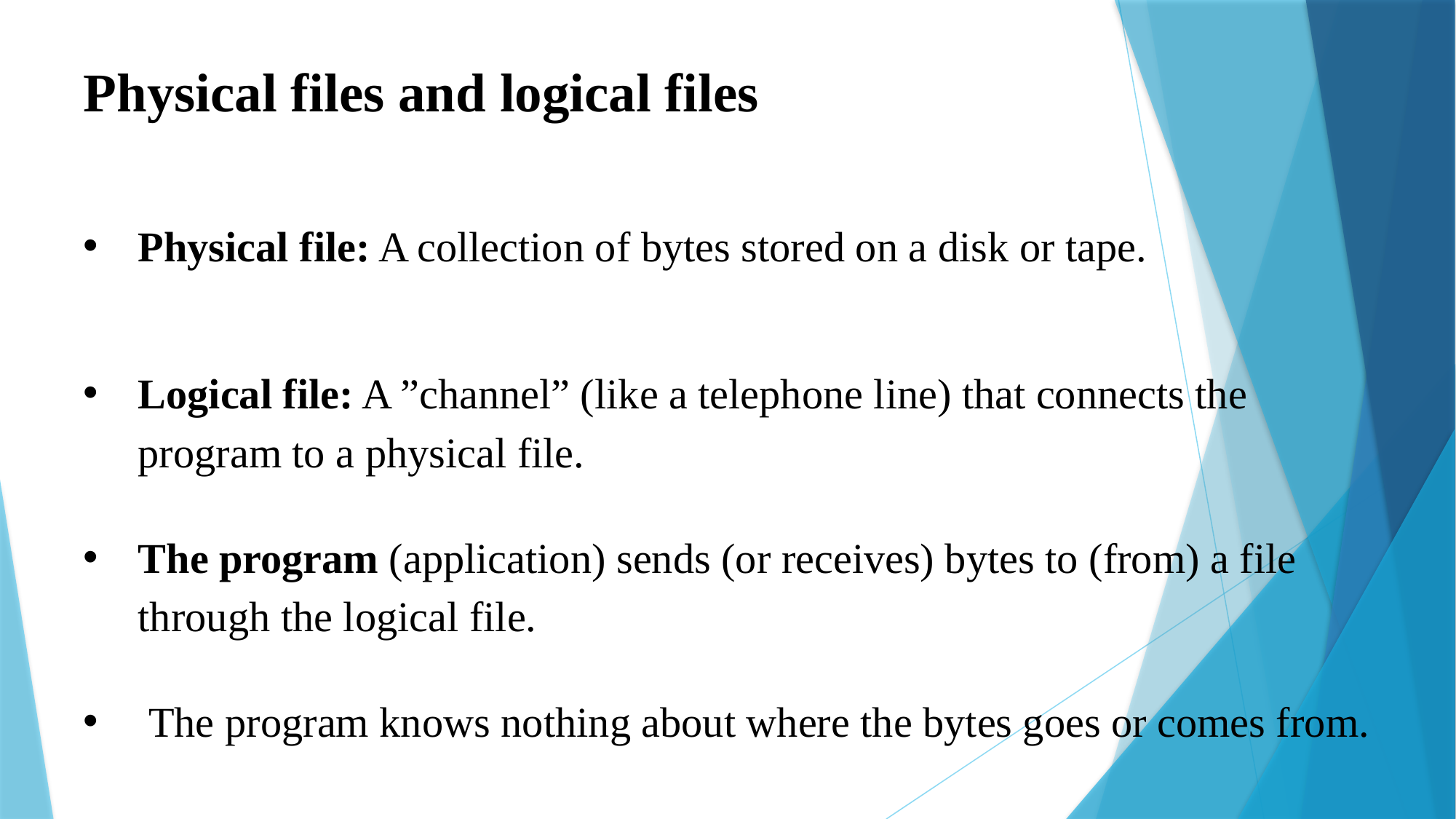

Physical files and logical files

Physical file: A collection of bytes stored on a disk or tape.

Logical file: A ”channel” (like a telephone line) that connects the program to a physical file.

The program (application) sends (or receives) bytes to (from) a file through the logical file.

 The program knows nothing about where the bytes goes or comes from.